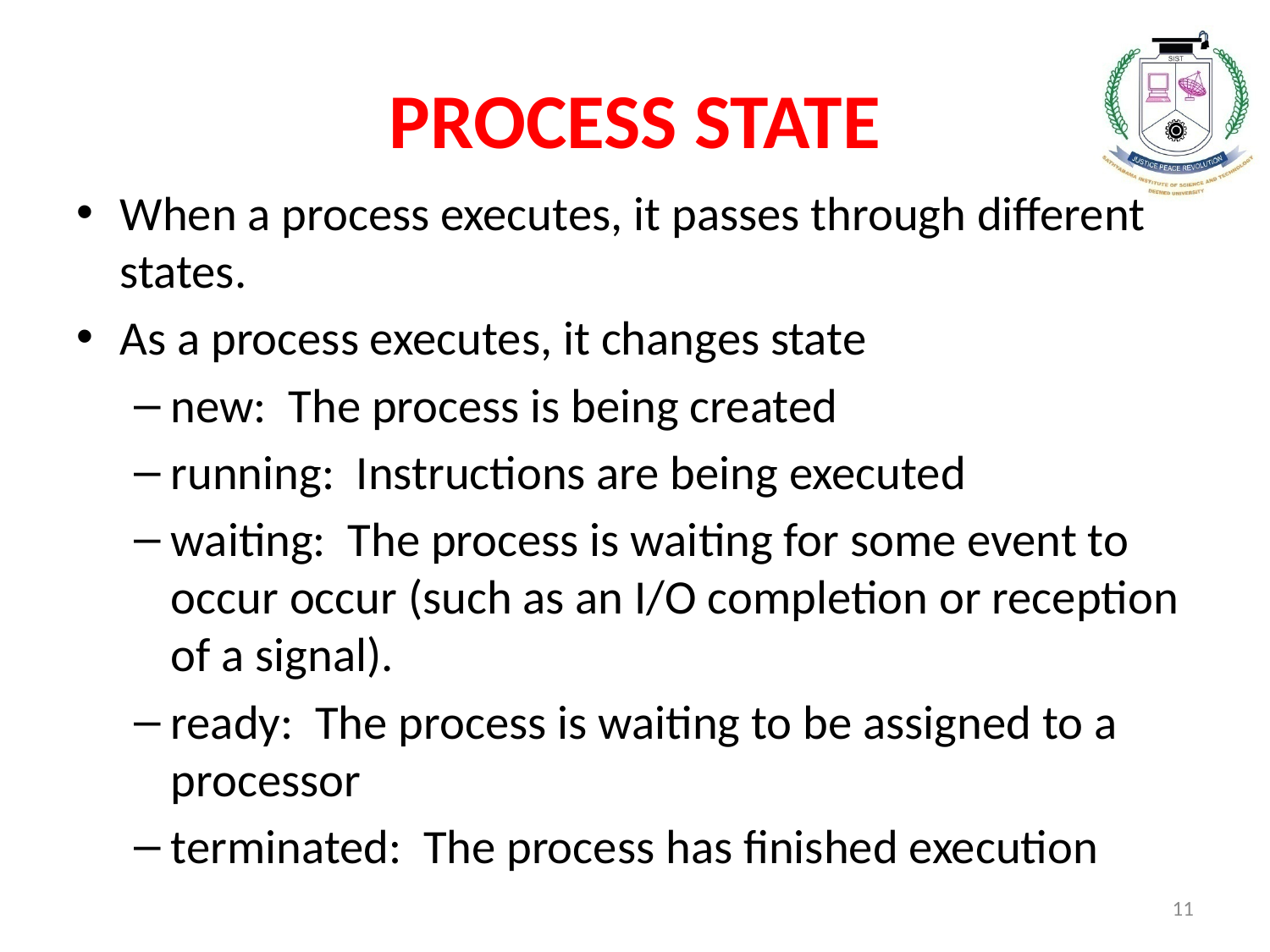

# PROCESS STATE
When a process executes, it passes through different states.
As a process executes, it changes state
new:  The process is being created
running:  Instructions are being executed
waiting:  The process is waiting for some event to occur occur (such as an I/O completion or reception of a signal).
ready:  The process is waiting to be assigned to a processor
terminated:  The process has finished execution

11